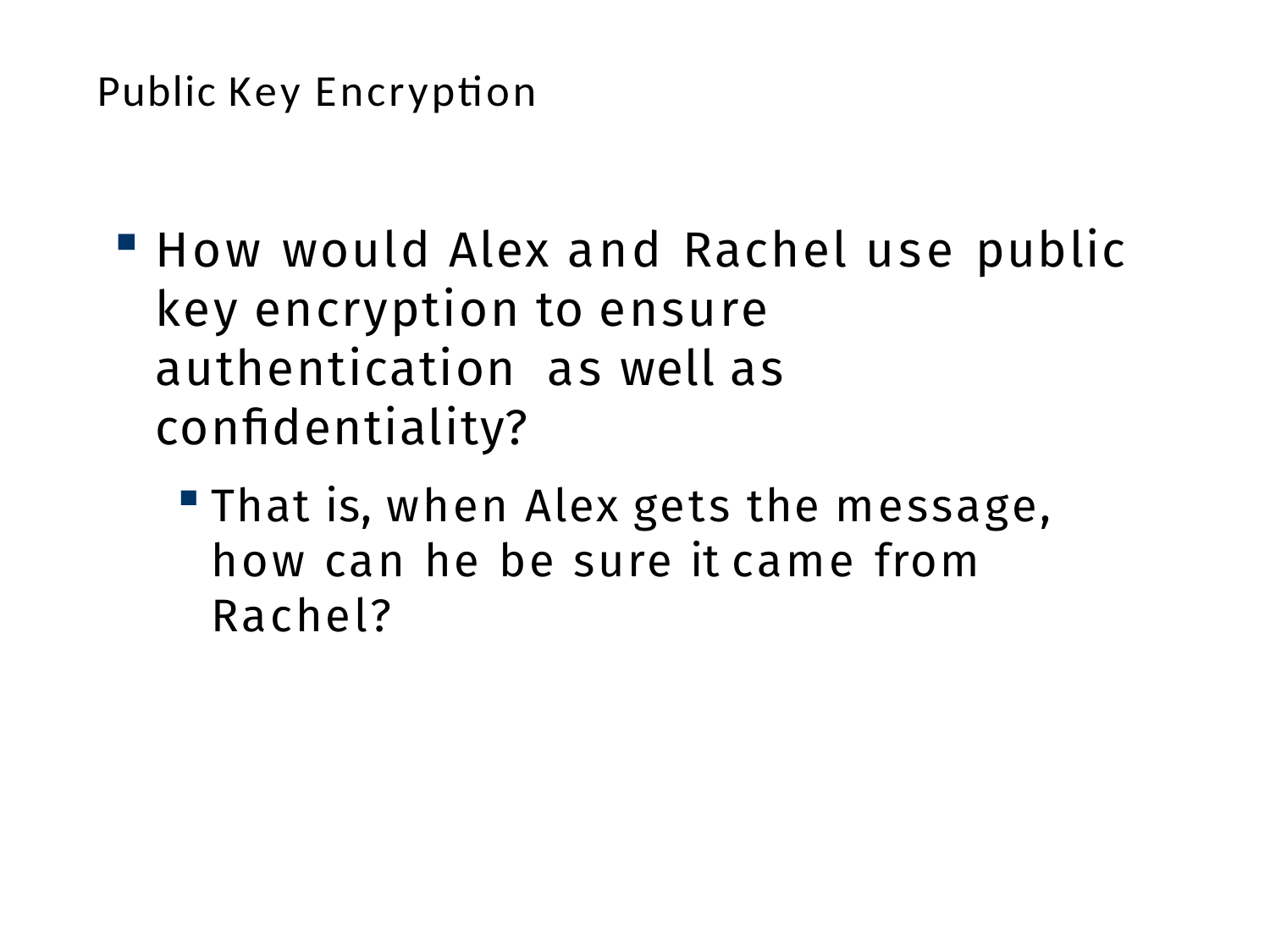

# Public Key Encryption
How would Alex and Rachel use public  key encryption to ensure authentication  as well as confidentiality?
That is, when Alex gets the message,  how can he be sure it came from  Rachel?